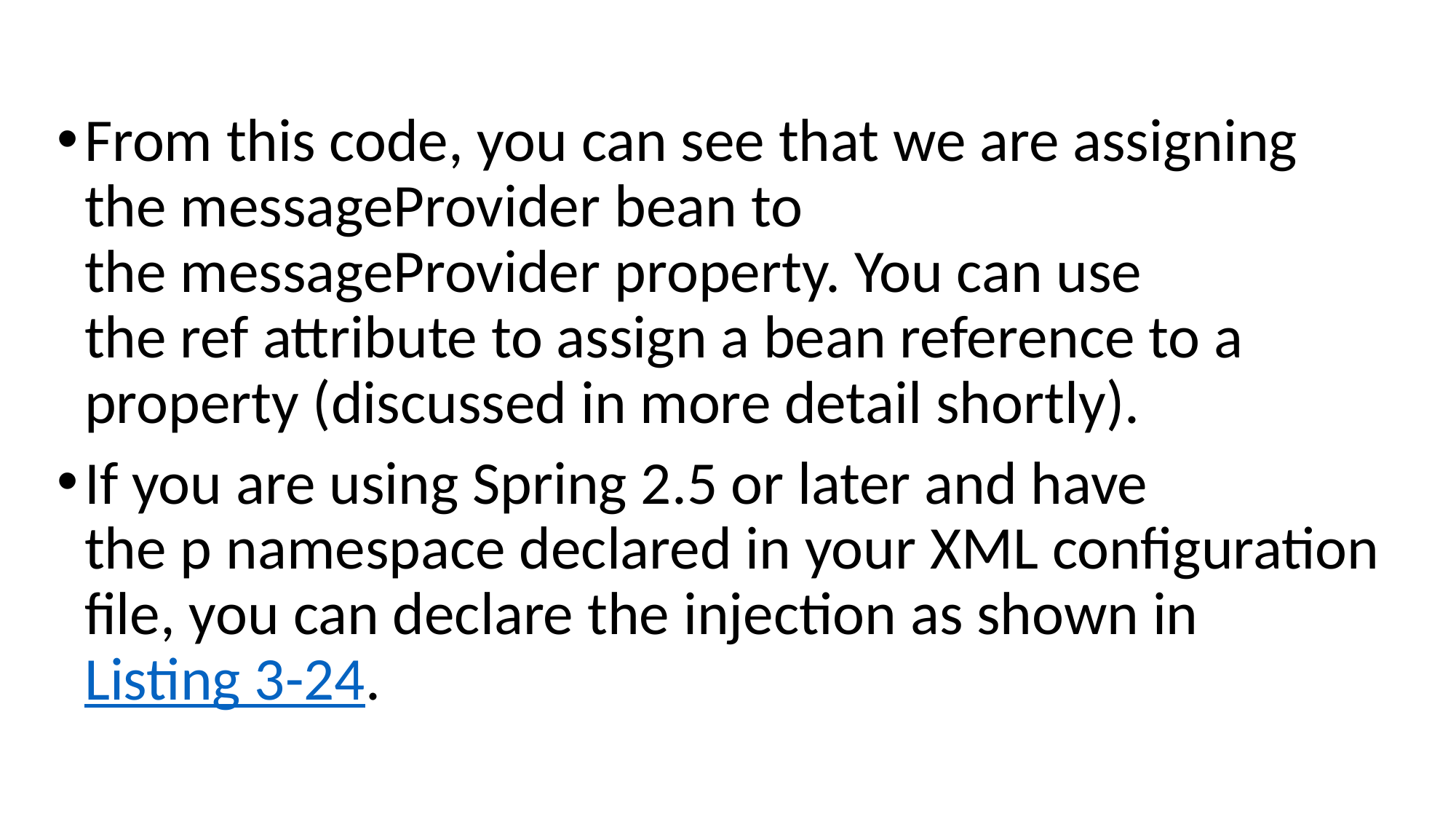

#
From this code, you can see that we are assigning the messageProvider bean to the messageProvider property. You can use the ref attribute to assign a bean reference to a property (discussed in more detail shortly).
If you are using Spring 2.5 or later and have the p namespace declared in your XML configuration file, you can declare the injection as shown in Listing 3-24.